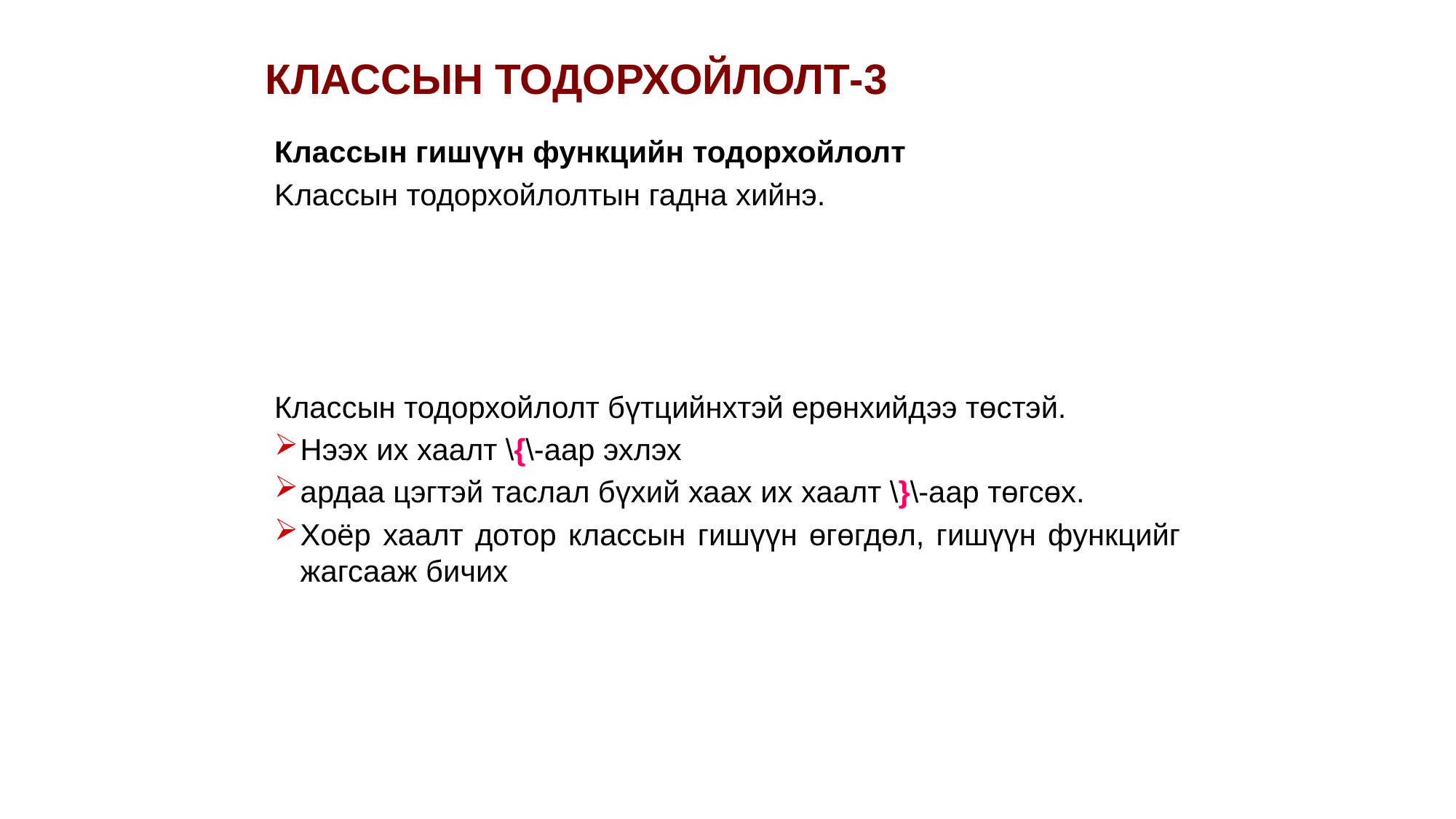

КЛАССЫН ТОДОРХОЙЛОЛТ-3
Классын гишүүн функцийн тодорхойлолт
Kлассын тодорхойлолтын гадна хийнэ.

Классын тодорхойлолт бүтцийнхтэй ерөнхийдээ төстэй.
Нээх их хаалт \{\-аар эхлэх
ардаа цэгтэй таслал бүхий хаах их хаалт \}\-аар төгсөх.
Хоёр хаалт дотор классын гишүүн өгөгдөл, гишүүн функцийг жагсааж бичих